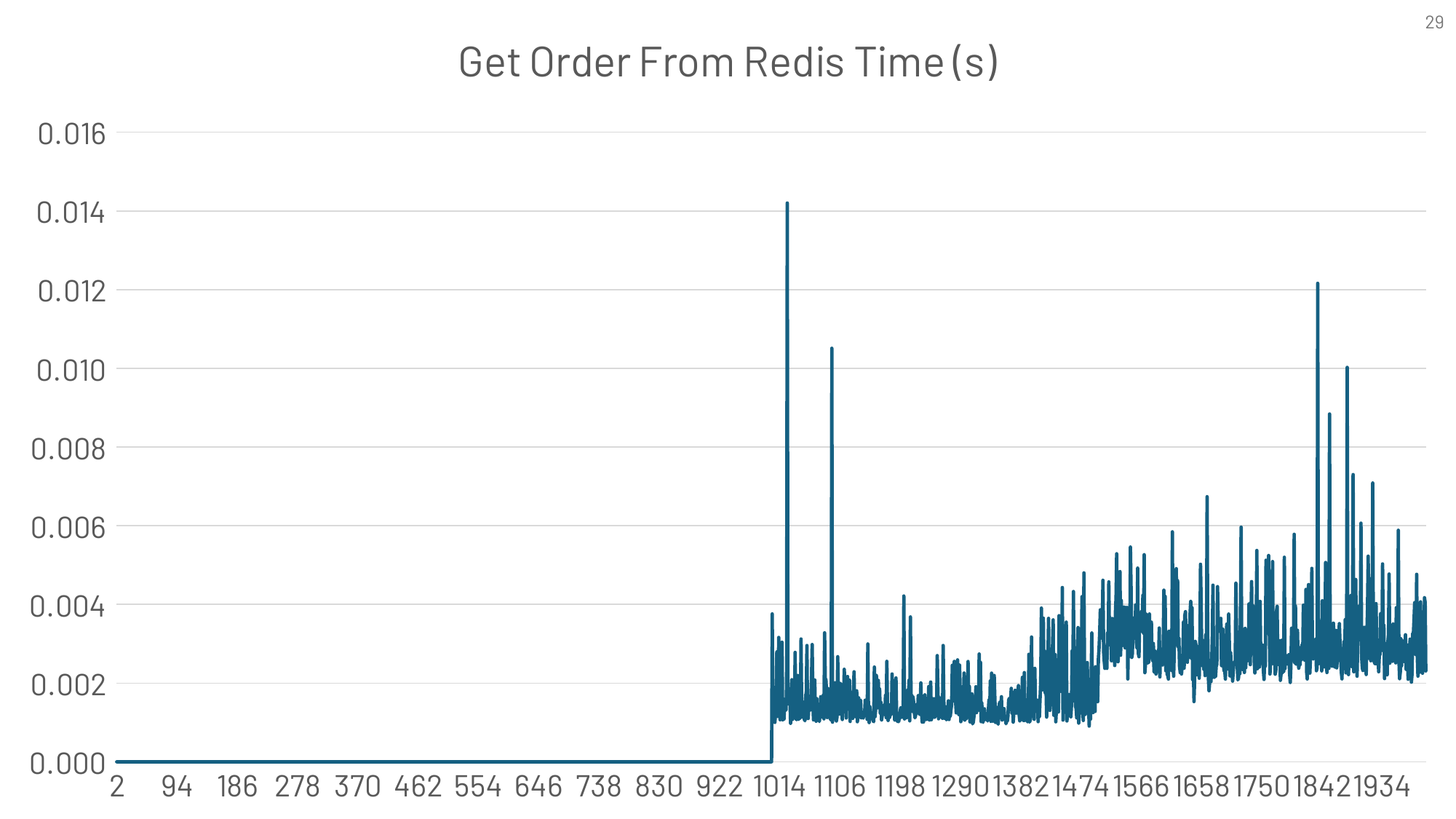

### Chart:

| Category | Get Order From Redis Time (s) |
|---|---|
29